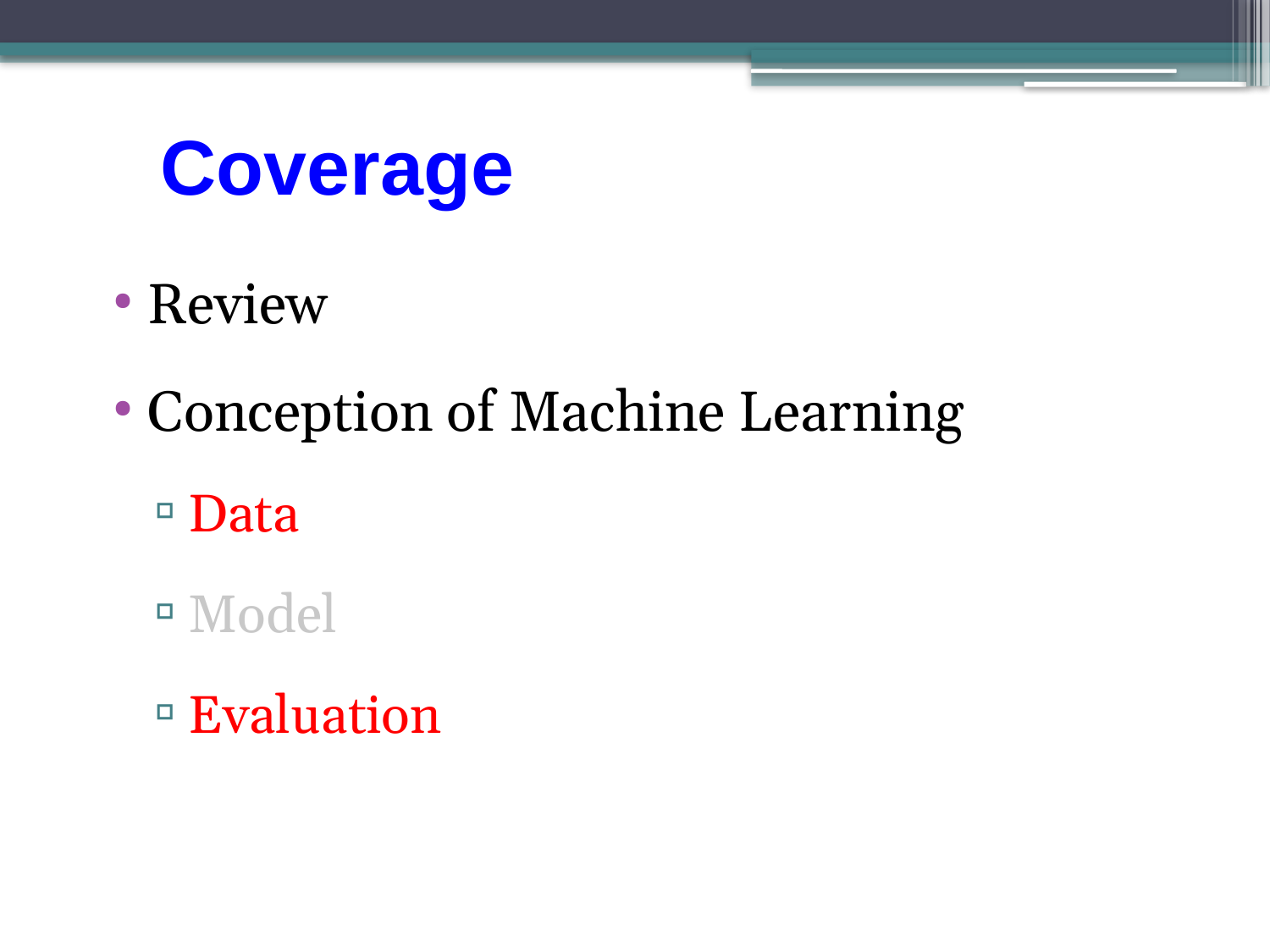

# Coverage

Review
Conception of Machine Learning
Data
Model
Evaluation